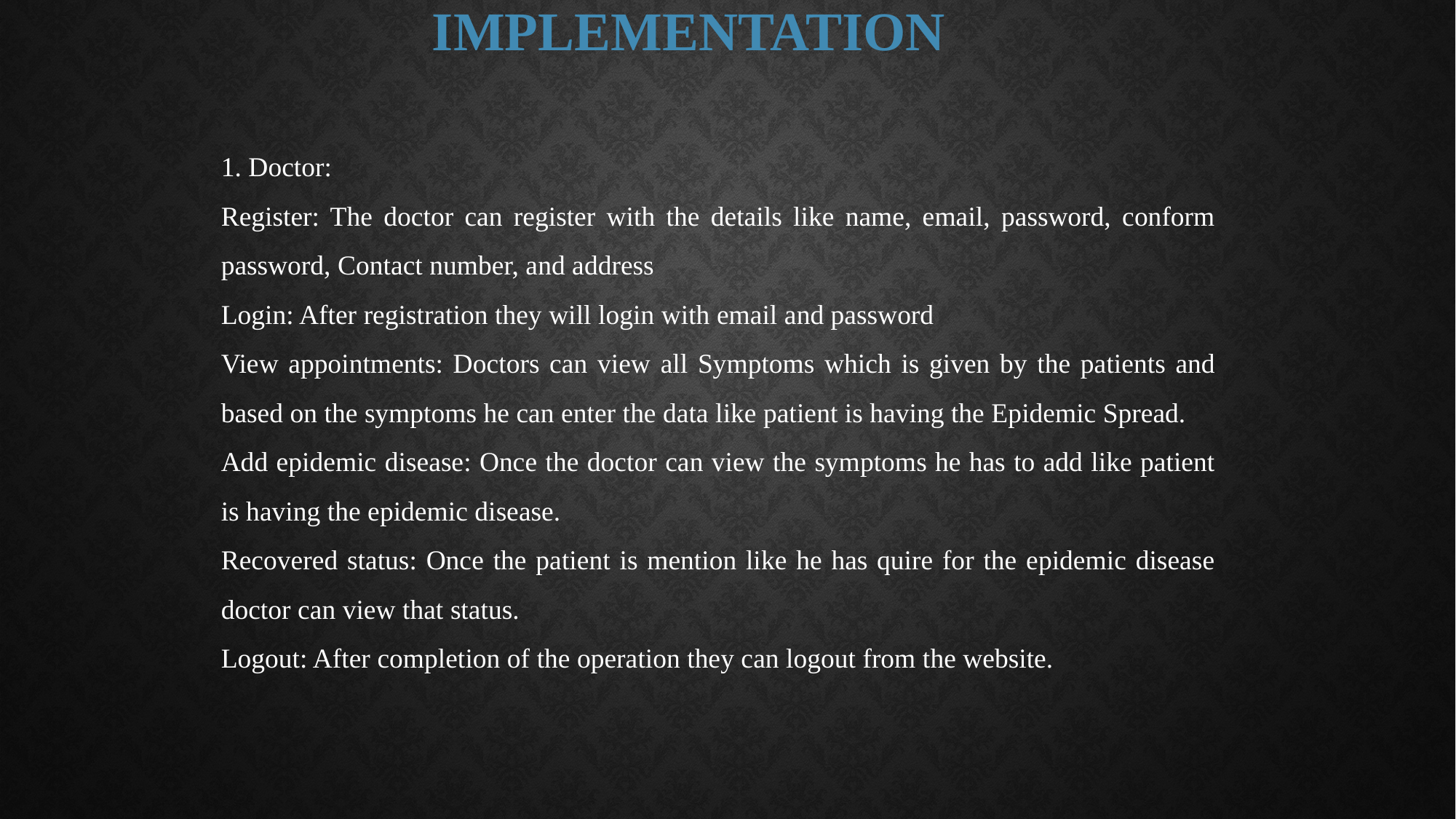

# IMPLEMENTATION
1. Doctor:
Register: The doctor can register with the details like name, email, password, conform password, Contact number, and address
Login: After registration they will login with email and password
View appointments: Doctors can view all Symptoms which is given by the patients and based on the symptoms he can enter the data like patient is having the Epidemic Spread.
Add epidemic disease: Once the doctor can view the symptoms he has to add like patient is having the epidemic disease.
Recovered status: Once the patient is mention like he has quire for the epidemic disease doctor can view that status.
Logout: After completion of the operation they can logout from the website.